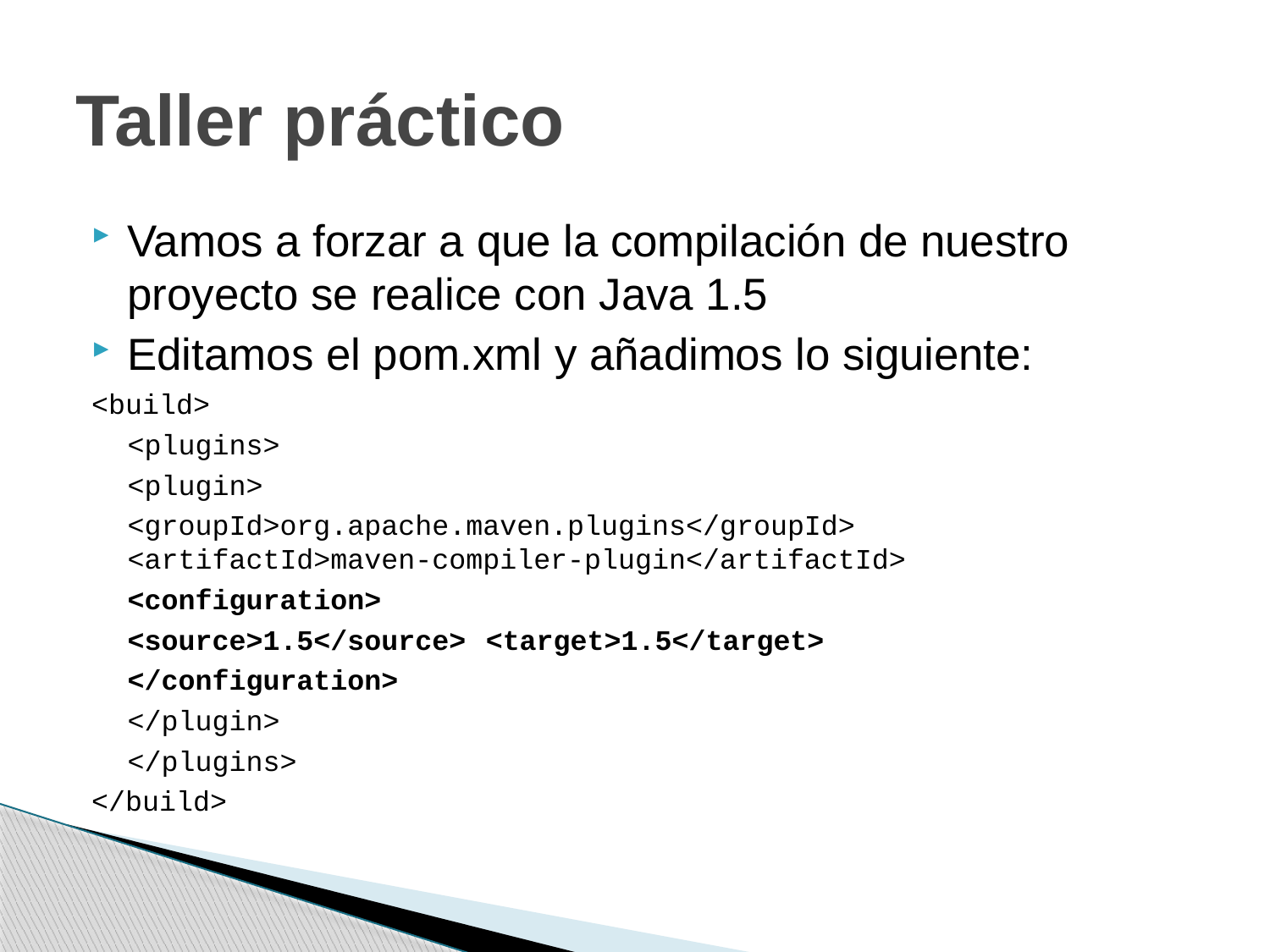

# Taller práctico
Vamos a forzar a que la compilación de nuestro proyecto se realice con Java 1.5
Editamos el pom.xml y añadimos lo siguiente:
<build>
	<plugins>
		<plugin>
			<groupId>org.apache.maven.plugins</groupId> 			<artifactId>maven-compiler-plugin</artifactId>
			<configuration>
				<source>1.5</source> 					<target>1.5</target>
			</configuration>
		</plugin>
	</plugins>
</build>